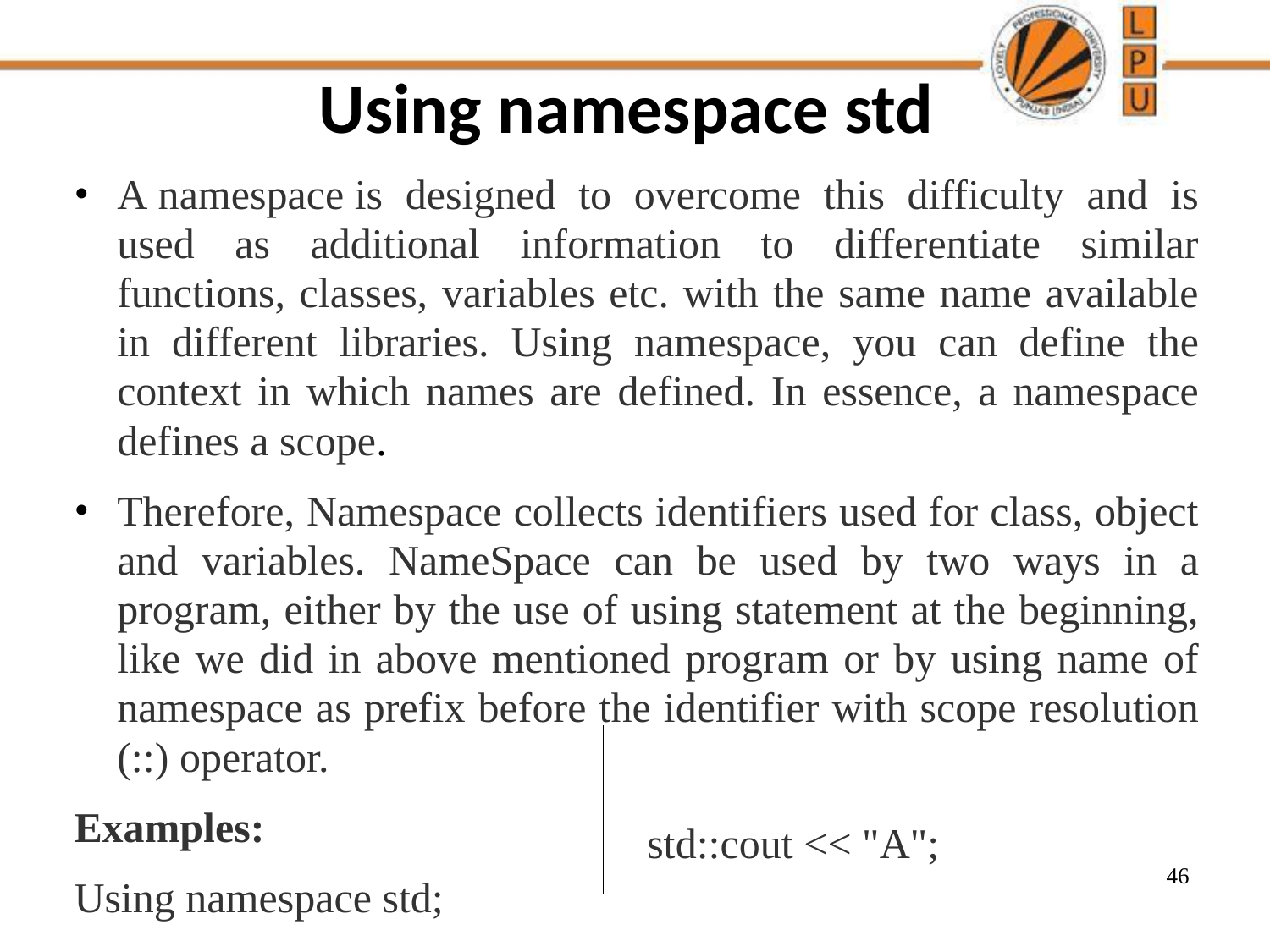

# Using namespace std
A namespace is designed to overcome this difficulty and is used as additional information to differentiate similar functions, classes, variables etc. with the same name available in different libraries. Using namespace, you can define the context in which names are defined. In essence, a namespace defines a scope.
Therefore, Namespace collects identifiers used for class, object and variables. NameSpace can be used by two ways in a program, either by the use of using statement at the beginning, like we did in above mentioned program or by using name of namespace as prefix before the identifier with scope resolution (::) operator.
Examples:
Using namespace std;
cout<<“A”;

std::cout << "A";
46